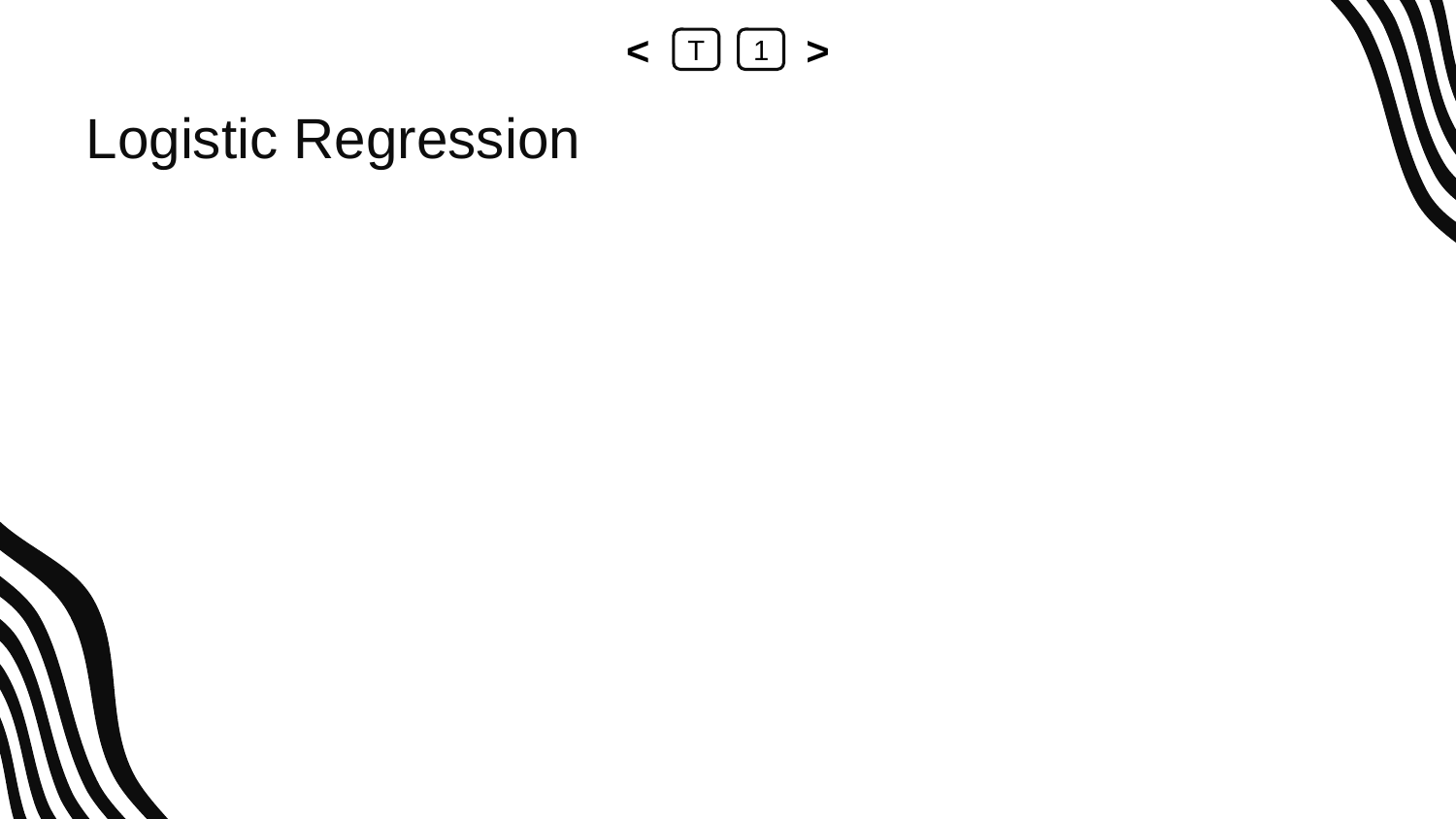

<
T
1
>
# Logistic Regression